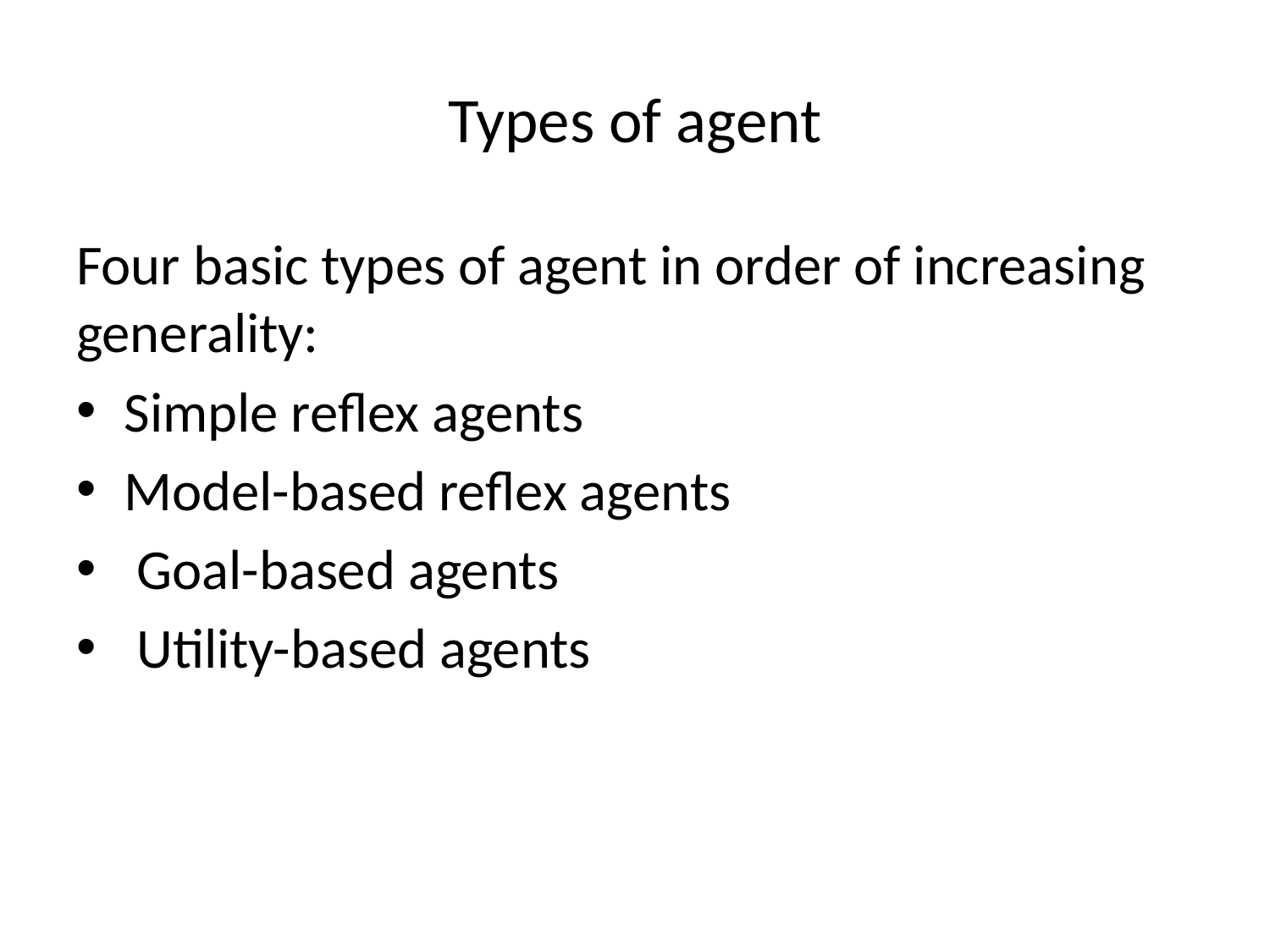

# Types of agent
Four basic types of agent in order of increasing generality:
Simple reflex agents
Model-based reflex agents
 Goal-based agents
 Utility-based agents